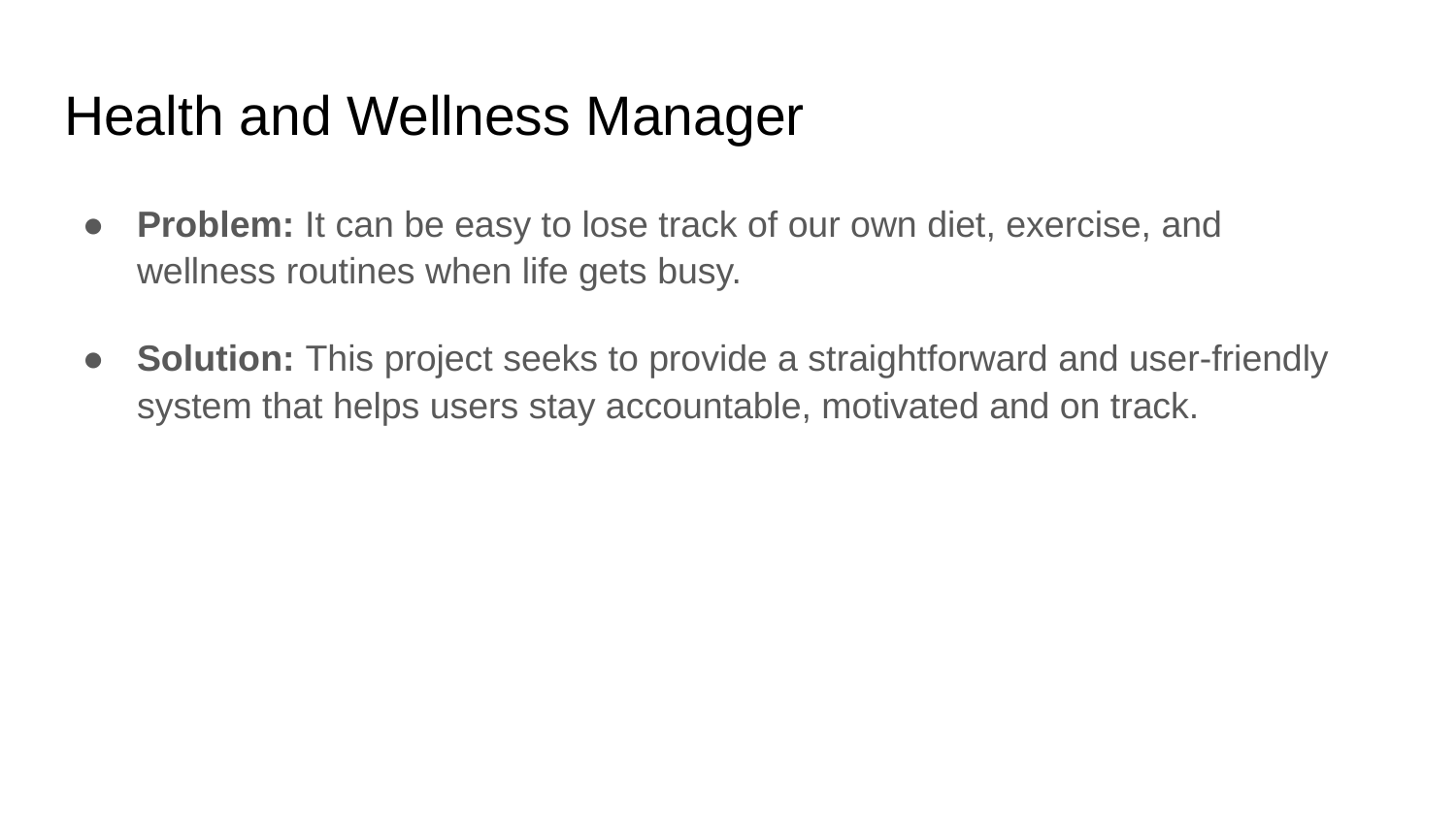

# Health and Wellness Manager
Problem: It can be easy to lose track of our own diet, exercise, and wellness routines when life gets busy.
Solution: This project seeks to provide a straightforward and user-friendly system that helps users stay accountable, motivated and on track.